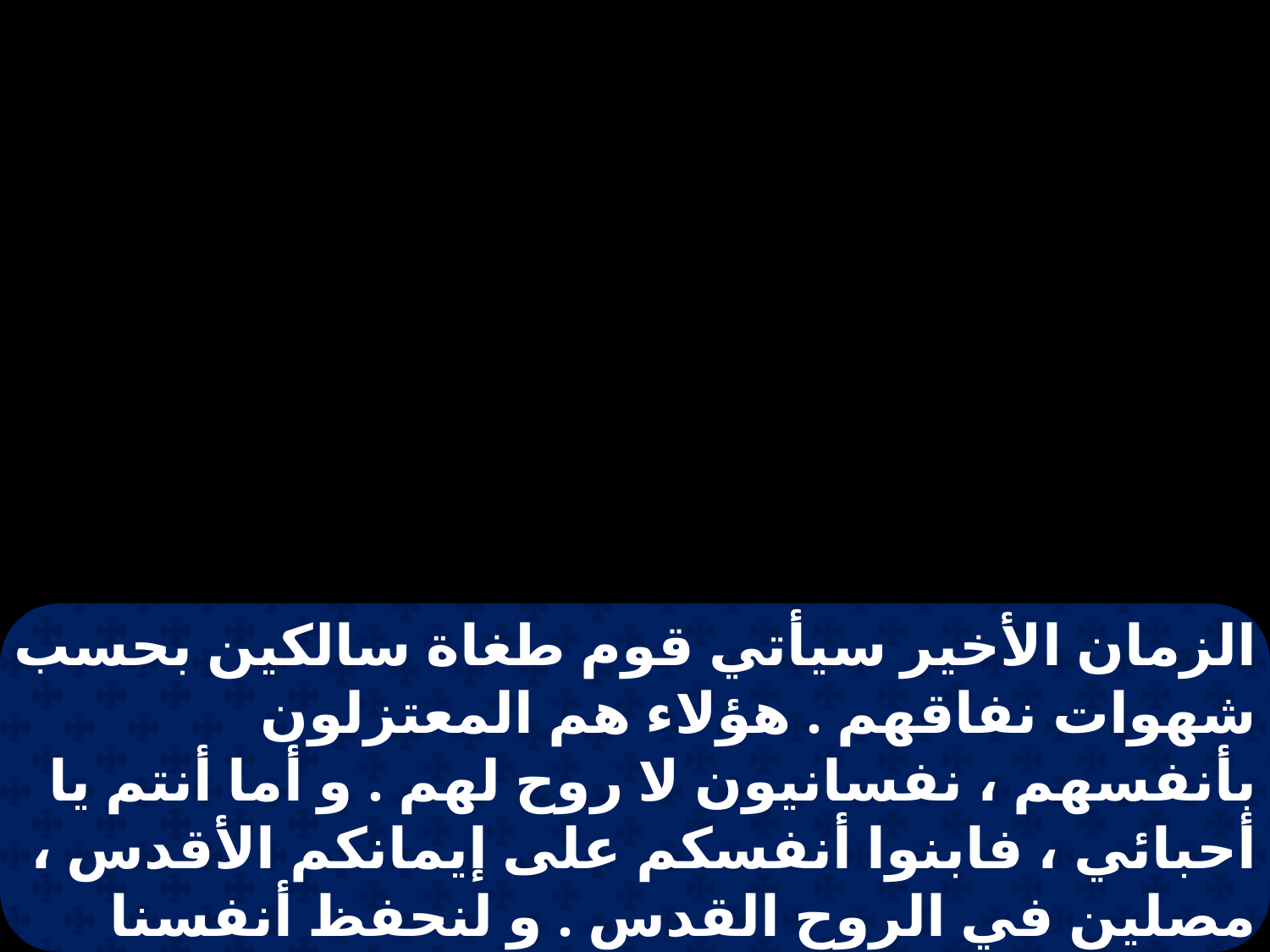

الزمان الأخير سيأتي قوم طغاة سالكين بحسب شهوات نفاقهم . هؤلاء هم المعتزلون بأنفسهم ، نفسانيون لا روح لهم . و أما أنتم يا أحبائي ، فابنوا أنفسكم على إيمانكم الأقدس ، مصلين في الروح القدس . و لنحفظ أنفسنا في محبةِ اللهِ ، منتظرين